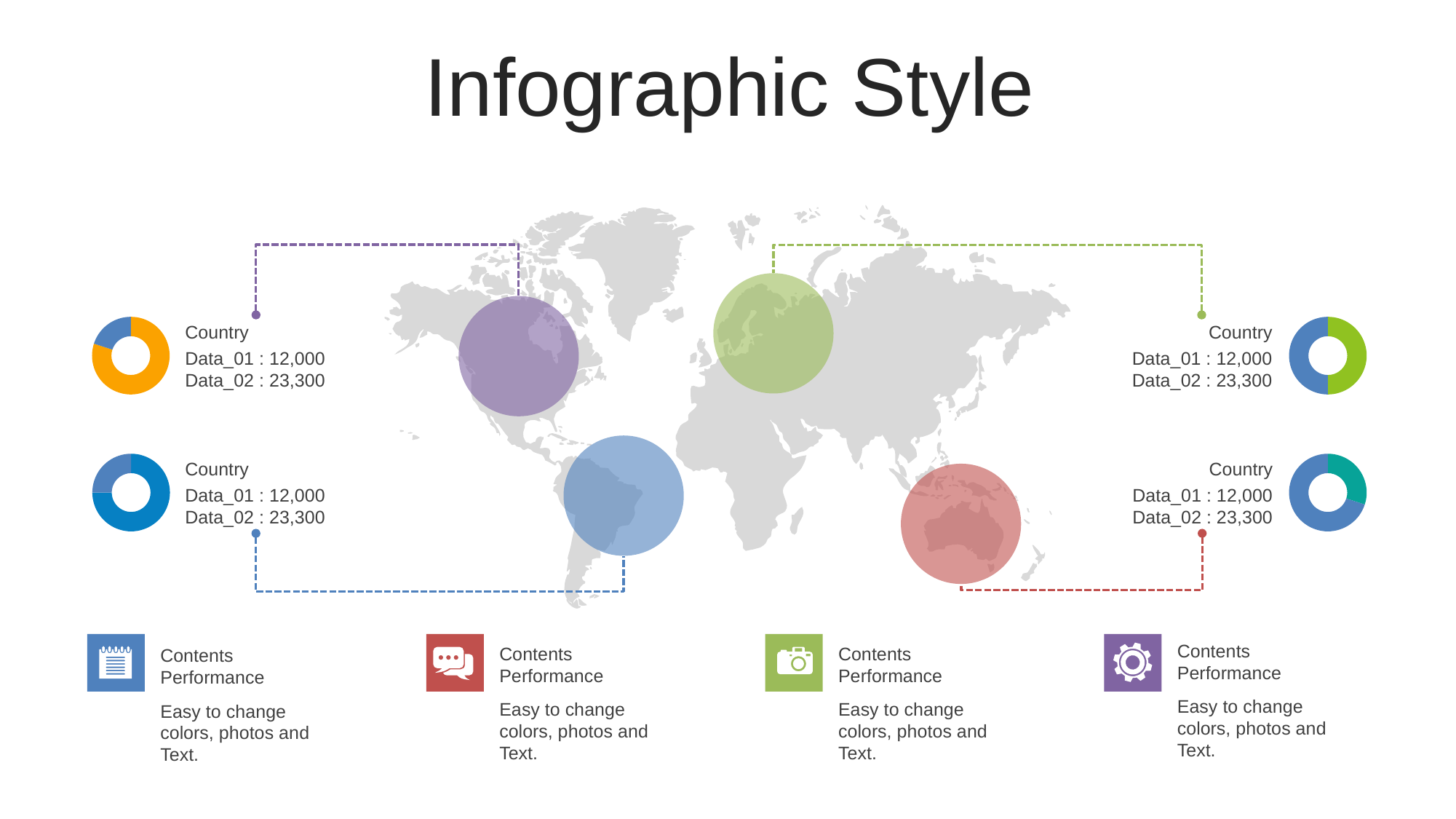

Infographic Style

### Chart

| Category | % |
|---|---|
| colored | 80.0 |
| blank | 20.0 |

### Chart

| Category | % |
|---|---|
| colored | 50.0 |
| blank | 50.0 |
Country
Country
Data_01 : 12,000
Data_02 : 23,300
Data_01 : 12,000
Data_02 : 23,300

### Chart

| Category | % |
|---|---|
| colored | 60.0 |
| blank | 20.0 |

### Chart

| Category | % |
|---|---|
| colored | 30.0 |
| blank | 70.0 |

Country
Country

Data_01 : 12,000
Data_02 : 23,300
Data_01 : 12,000
Data_02 : 23,300

Contents
Performance
Contents
Performance
Contents
Performance
Contents
Performance

Easy to change colors, photos and Text.
Easy to change colors, photos and Text.
Easy to change colors, photos and Text.
Easy to change colors, photos and Text.